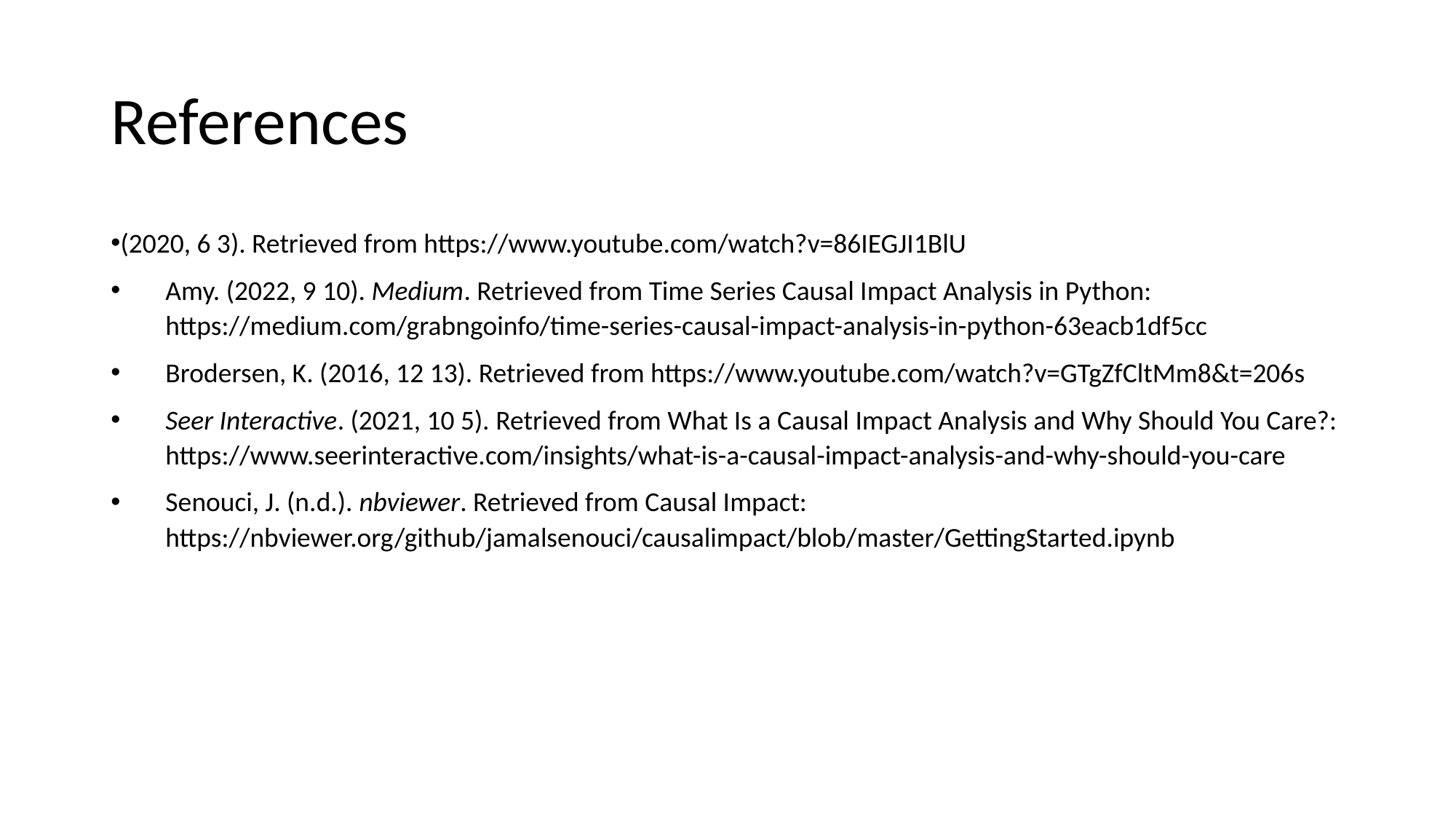

# References
(2020, 6 3). Retrieved from https://www.youtube.com/watch?v=86IEGJI1BlU
Amy. (2022, 9 10). Medium. Retrieved from Time Series Causal Impact Analysis in Python: https://medium.com/grabngoinfo/time-series-causal-impact-analysis-in-python-63eacb1df5cc
Brodersen, K. (2016, 12 13). Retrieved from https://www.youtube.com/watch?v=GTgZfCltMm8&t=206s
Seer Interactive. (2021, 10 5). Retrieved from What Is a Causal Impact Analysis and Why Should You Care?: https://www.seerinteractive.com/insights/what-is-a-causal-impact-analysis-and-why-should-you-care
Senouci, J. (n.d.). nbviewer. Retrieved from Causal Impact: https://nbviewer.org/github/jamalsenouci/causalimpact/blob/master/GettingStarted.ipynb